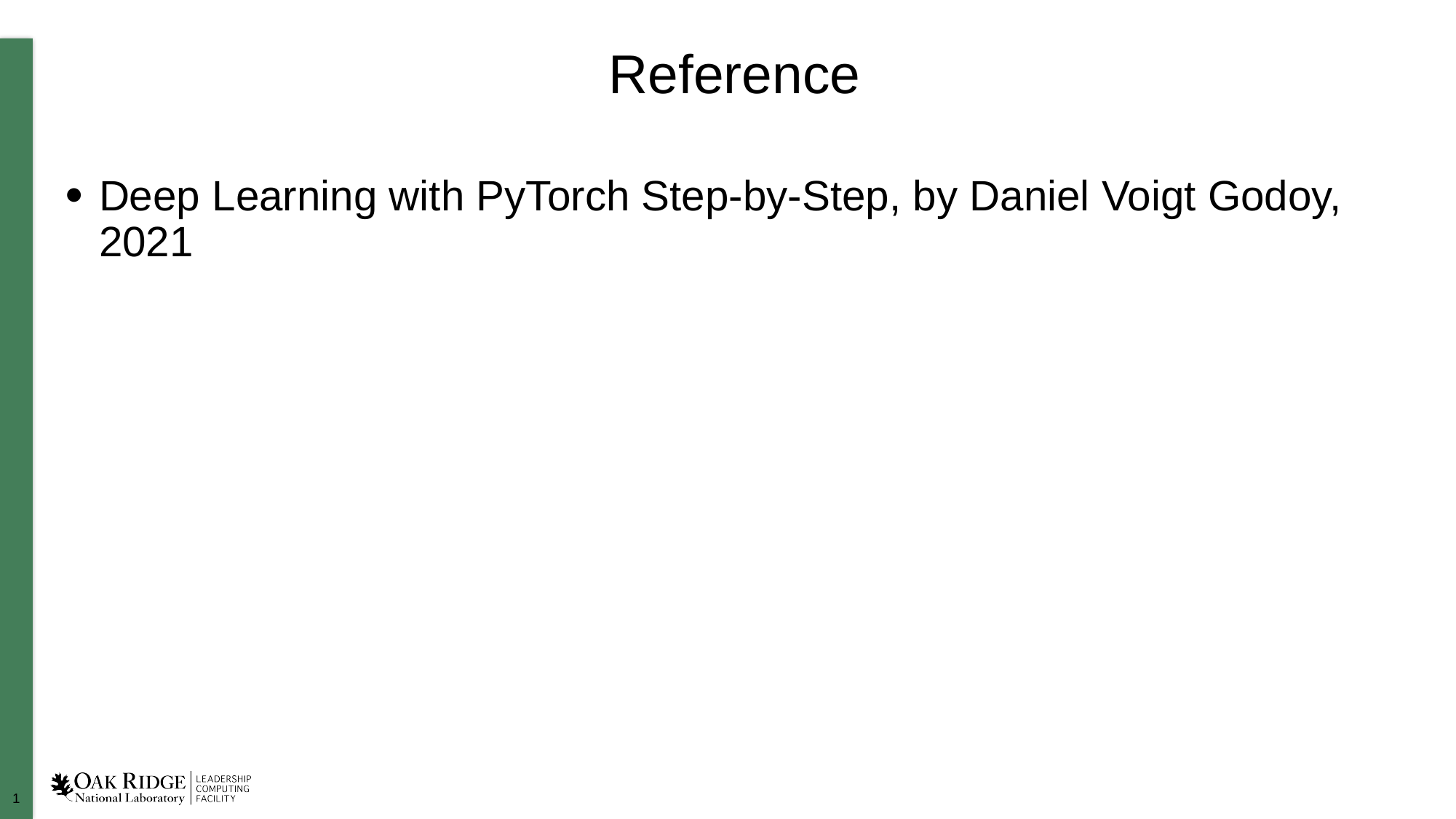

# Reference
Deep Learning with PyTorch Step-by-Step, by Daniel Voigt Godoy, 2021